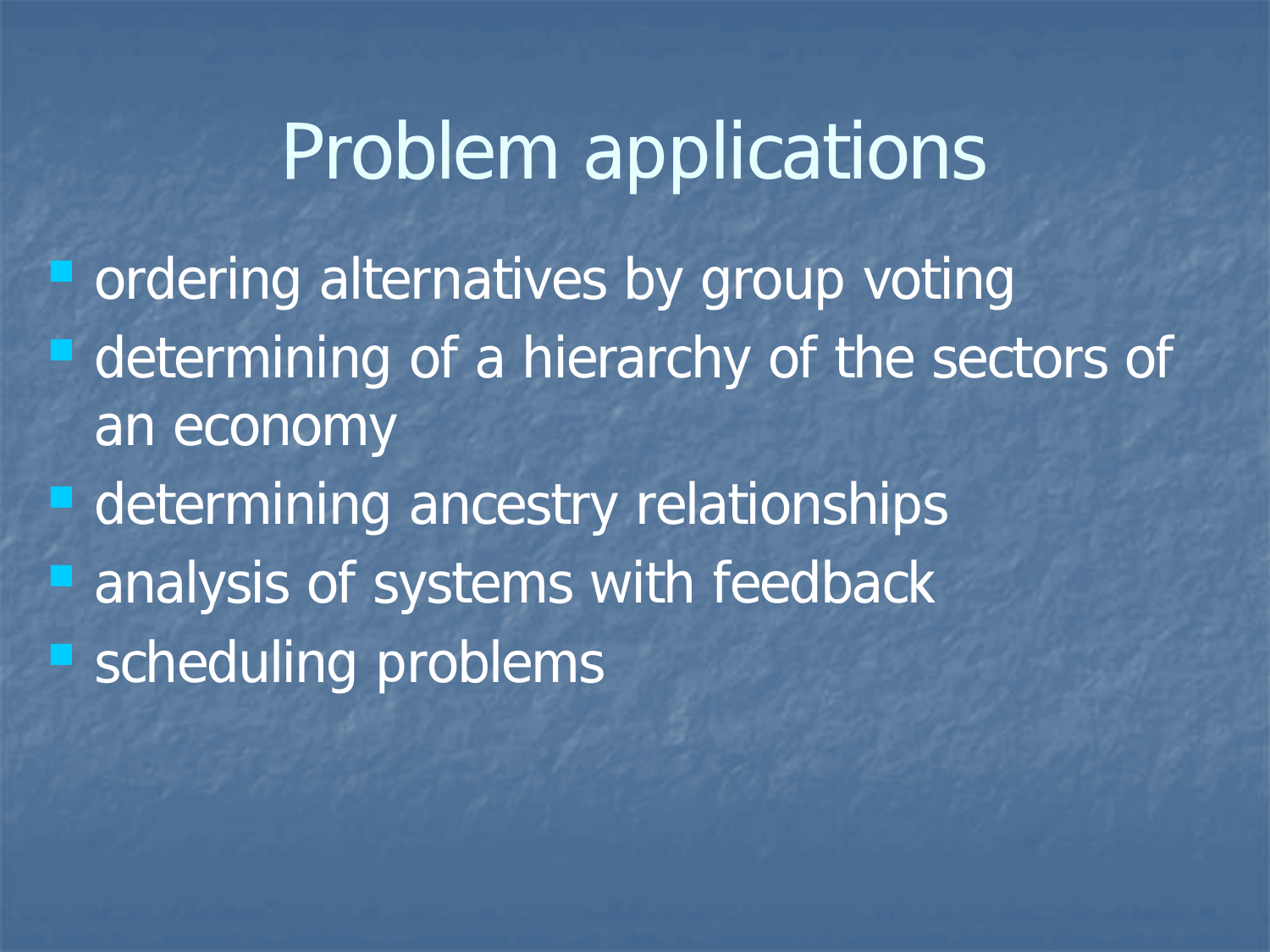

# Problem applications
ordering alternatives by group voting
determining of a hierarchy of the sectors of an economy
determining ancestry relationships
analysis of systems with feedback
scheduling problems